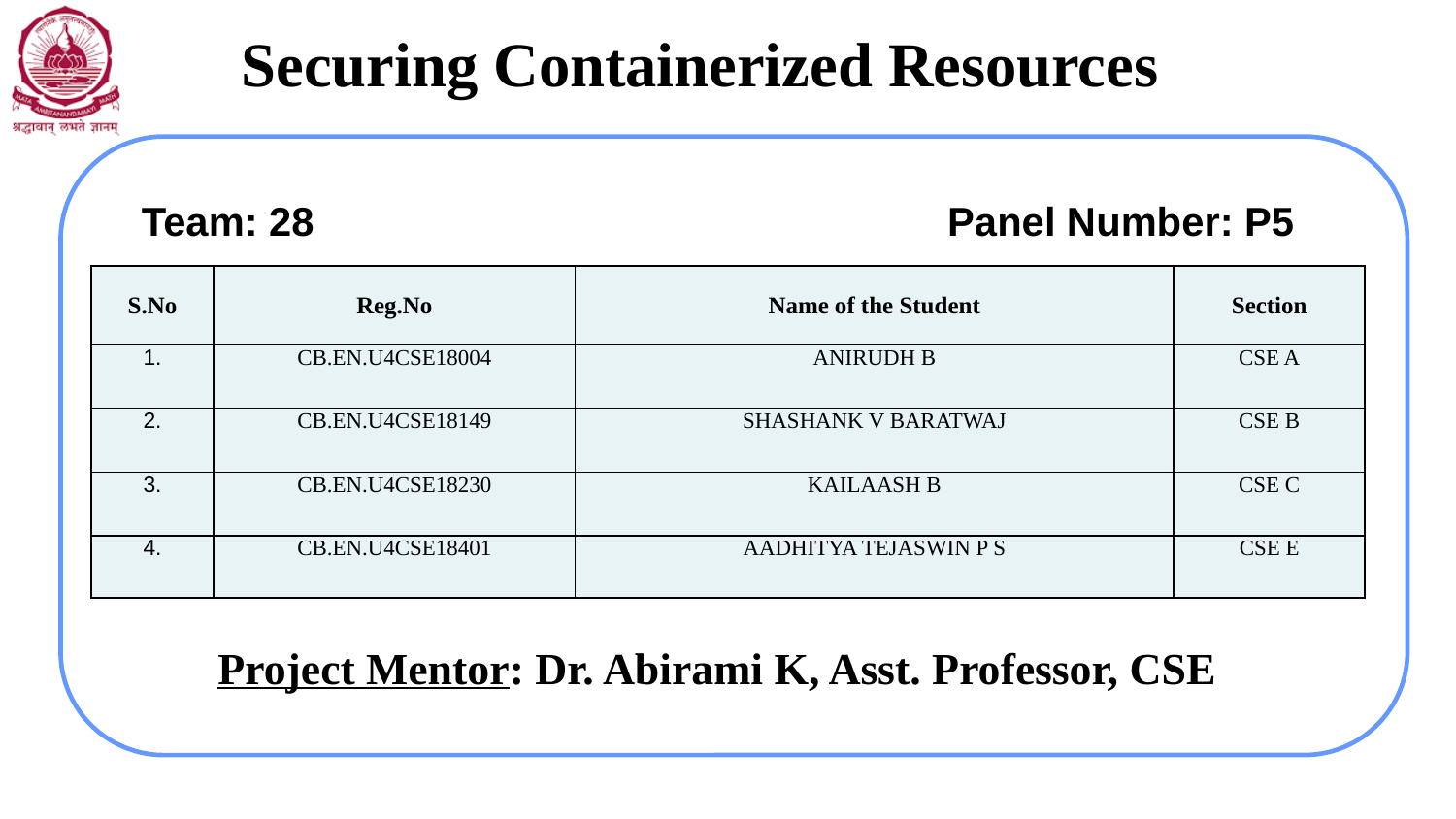

# Securing Containerized Resources
Team: 28	 			       Panel Number: P5
| S.No | Reg.No | Name of the Student | Section |
| --- | --- | --- | --- |
| 1. | CB.EN.U4CSE18004 | ANIRUDH B | CSE A |
| 2. | CB.EN.U4CSE18149 | SHASHANK V BARATWAJ | CSE B |
| 3. | CB.EN.U4CSE18230 | KAILAASH B | CSE C |
| 4. | CB.EN.U4CSE18401 | AADHITYA TEJASWIN P S | CSE E |
Project Mentor: Dr. Abirami K, Asst. Professor, CSE